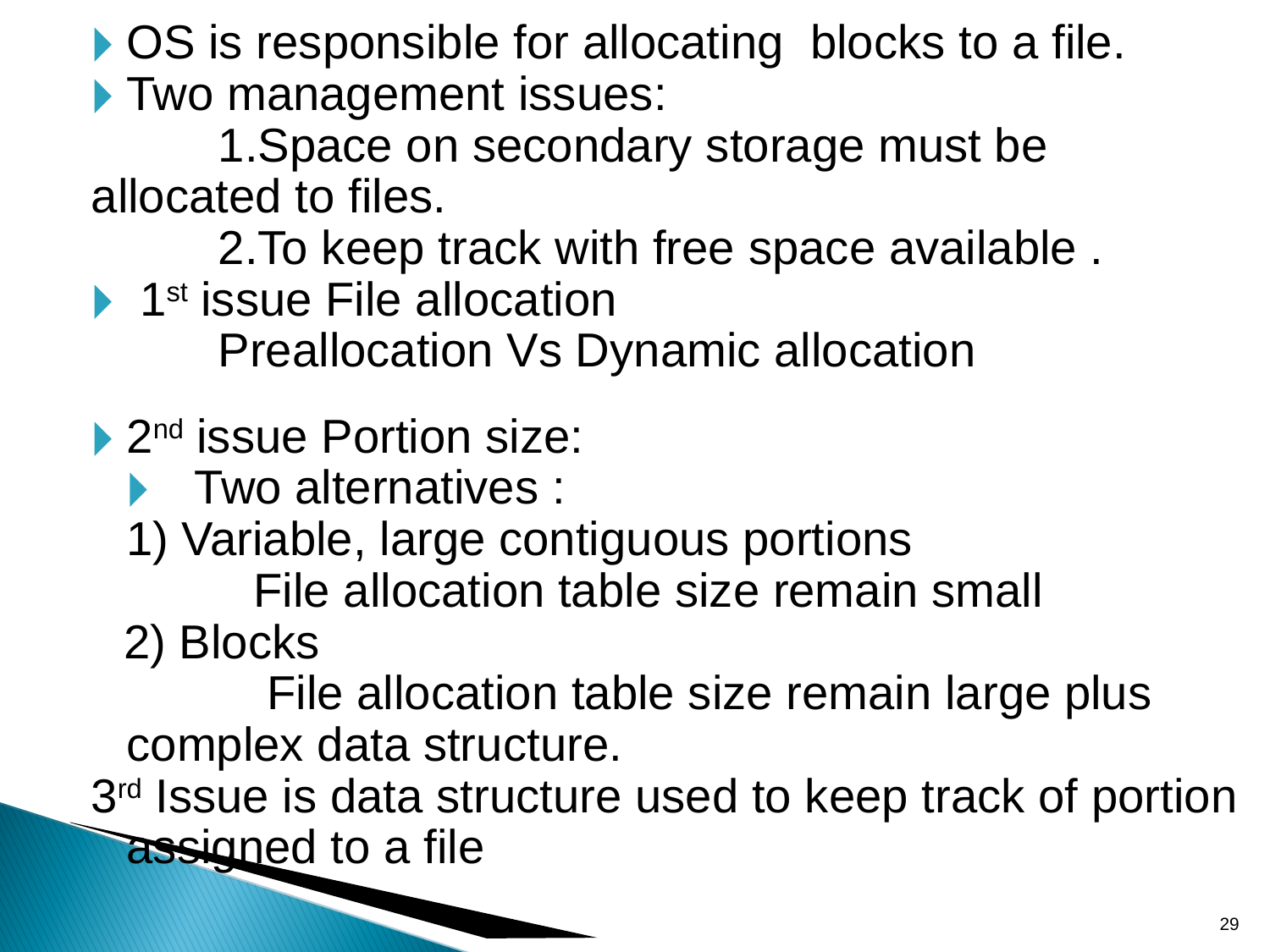

OS is responsible for allocating  blocks to a file.
Two management issues:
	1.Space on secondary storage must be 	allocated to files.
	2.To keep track with free space available .
 1st issue File allocation
	Preallocation Vs Dynamic allocation

2nd issue Portion size:
Two alternatives :
1) Variable, large contiguous portions
		File allocation table size remain small
2) Blocks
		 File allocation table size remain large plus complex data structure.
3rd Issue is data structure used to keep track of portion assigned to a file

29